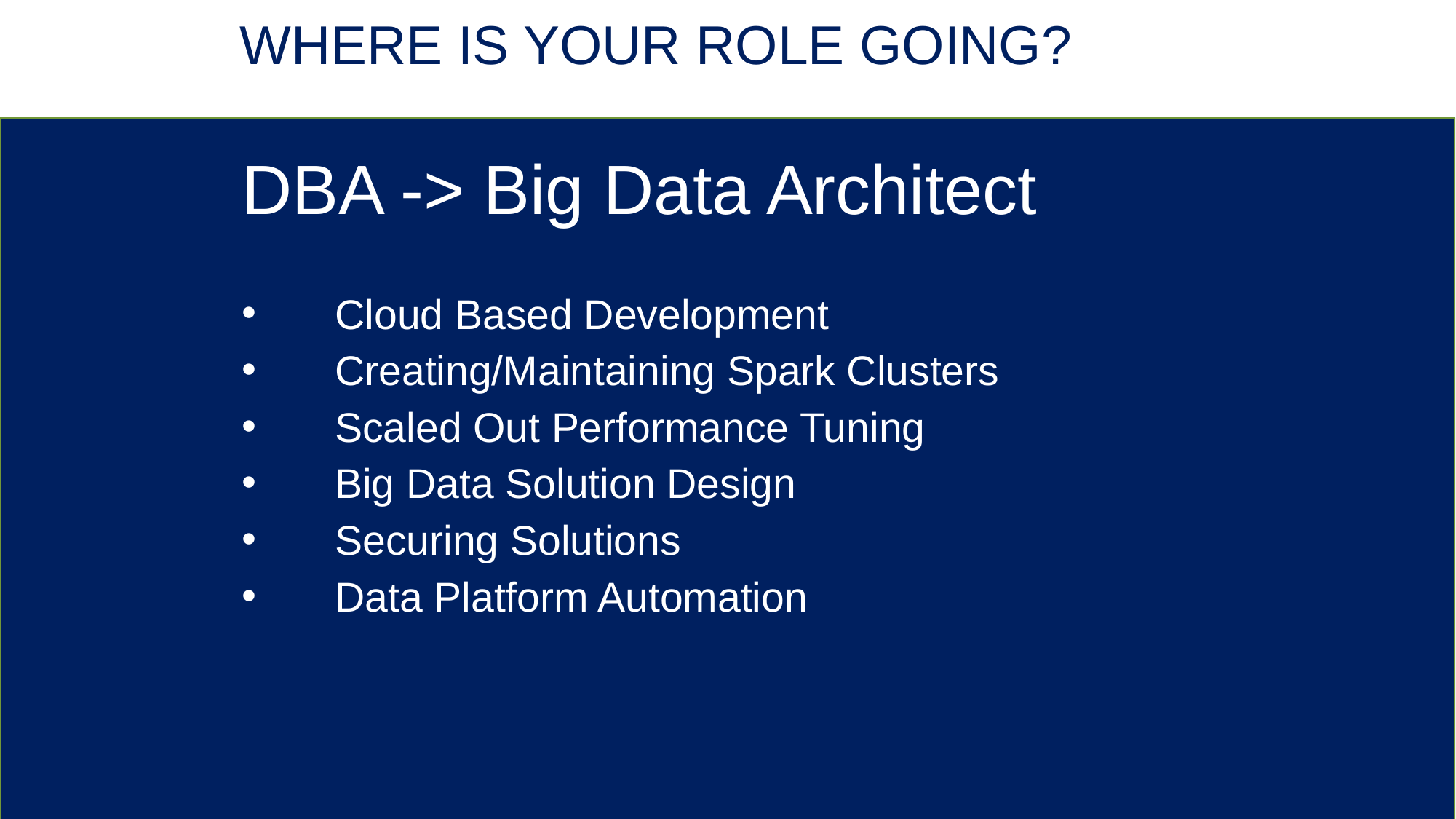

# Where is your role going?
DBA -> Big Data Architect
Cloud Based Development
Creating/Maintaining Spark Clusters
Scaled Out Performance Tuning
Big Data Solution Design
Securing Solutions
Data Platform Automation